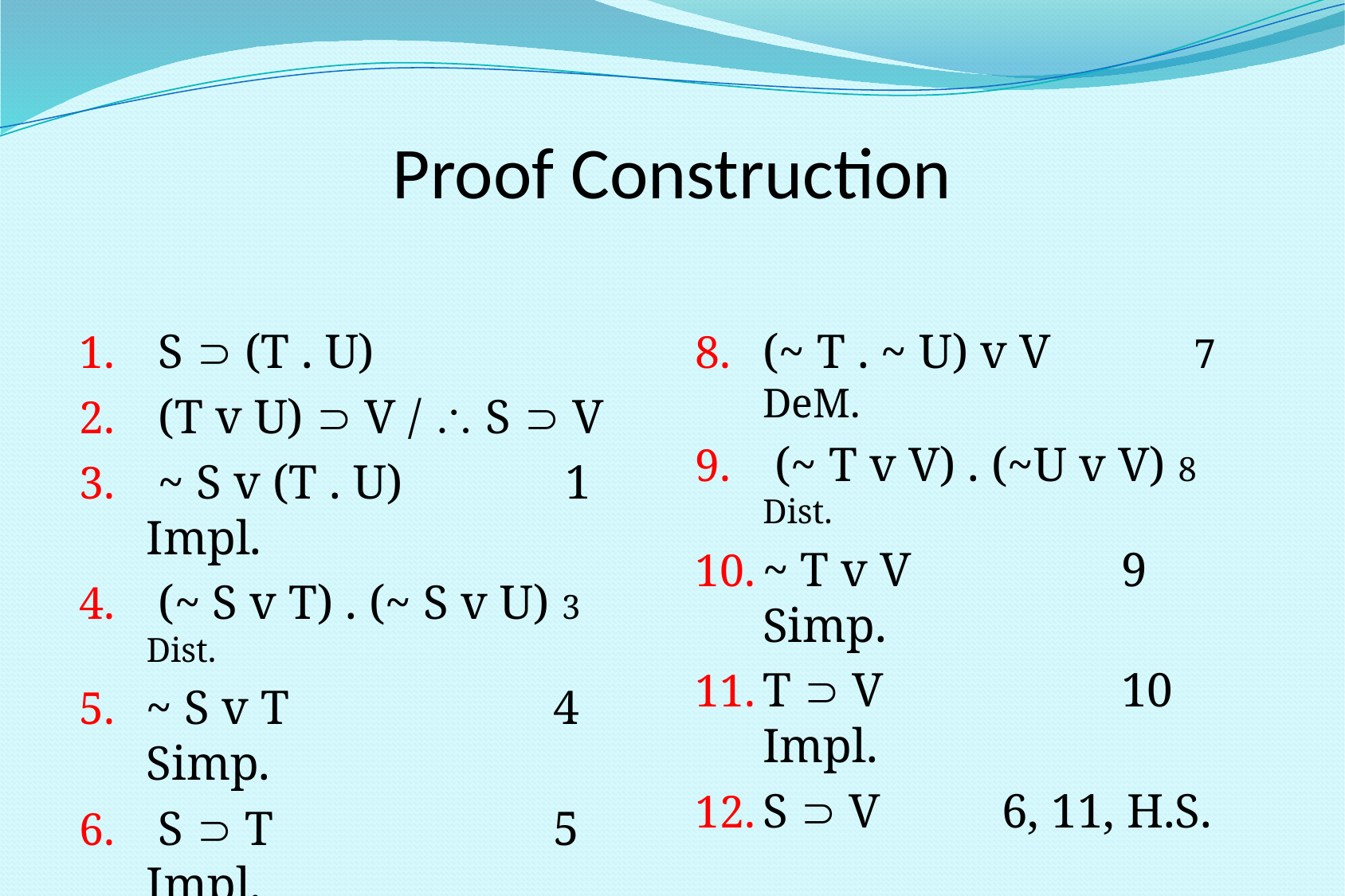

# Proof Construction

 S ⊃ (T . U)
 (T v U) ⊃ V / ∴ S ⊃ V
 ~ S v (T . U)	     1 Impl.
 (~ S v T) . (~ S v U) 3 Dist.
~ S v T		    4 Simp.
 S ⊃ T		    5 Impl.
 ~ (T v U) v V	   2 Impl.

(~ T . ~ U) v V	      7 DeM.
 (~ T v V) . (~U v V) 8 Dist.
~ T v V		9 Simp.
T ⊃ V		10 Impl.
S ⊃ V		6, 11, H.S.